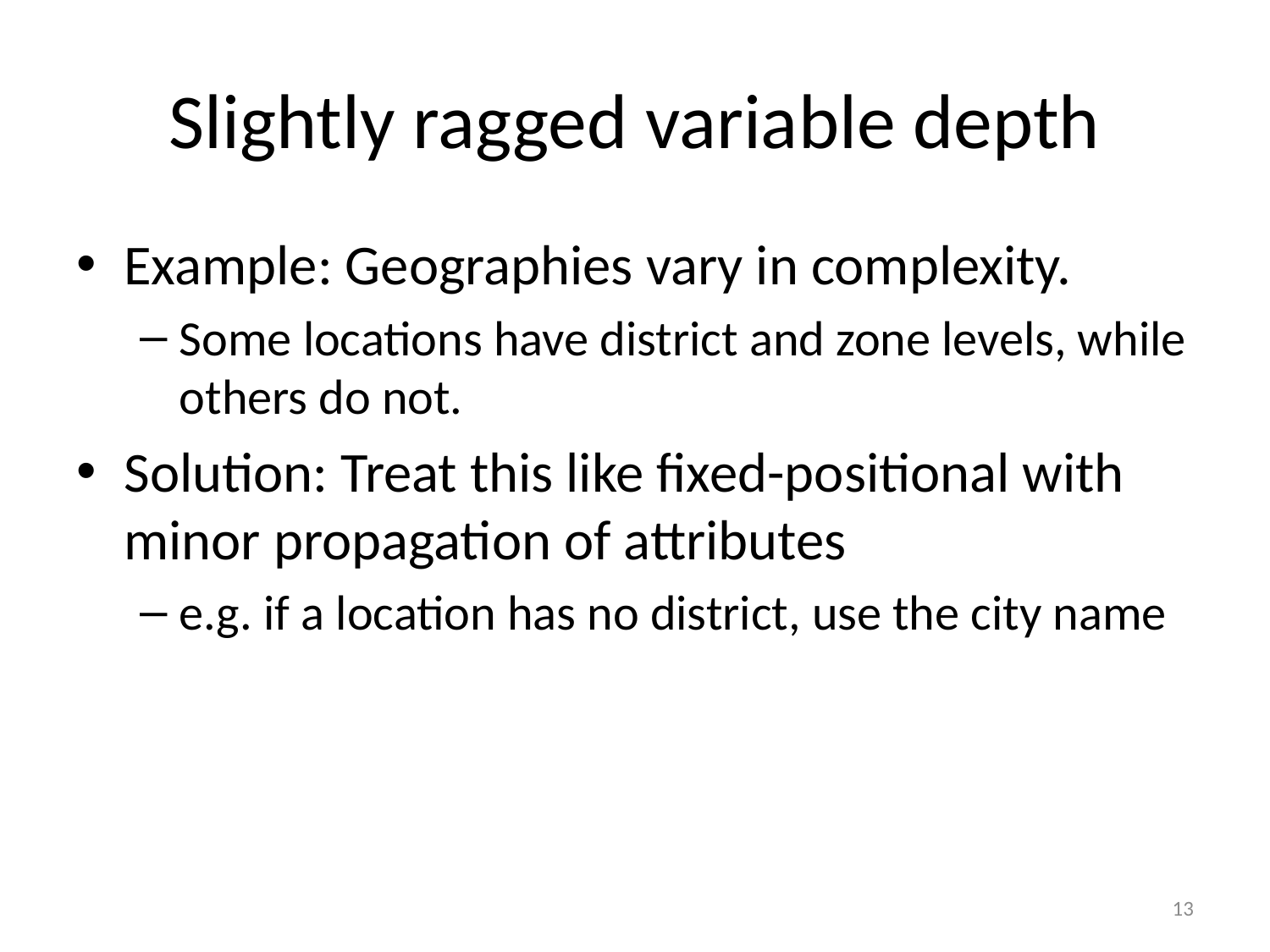

# Slightly ragged variable depth
Example: Geographies vary in complexity.
Some locations have district and zone levels, while others do not.
Solution: Treat this like fixed-positional with minor propagation of attributes
e.g. if a location has no district, use the city name

13